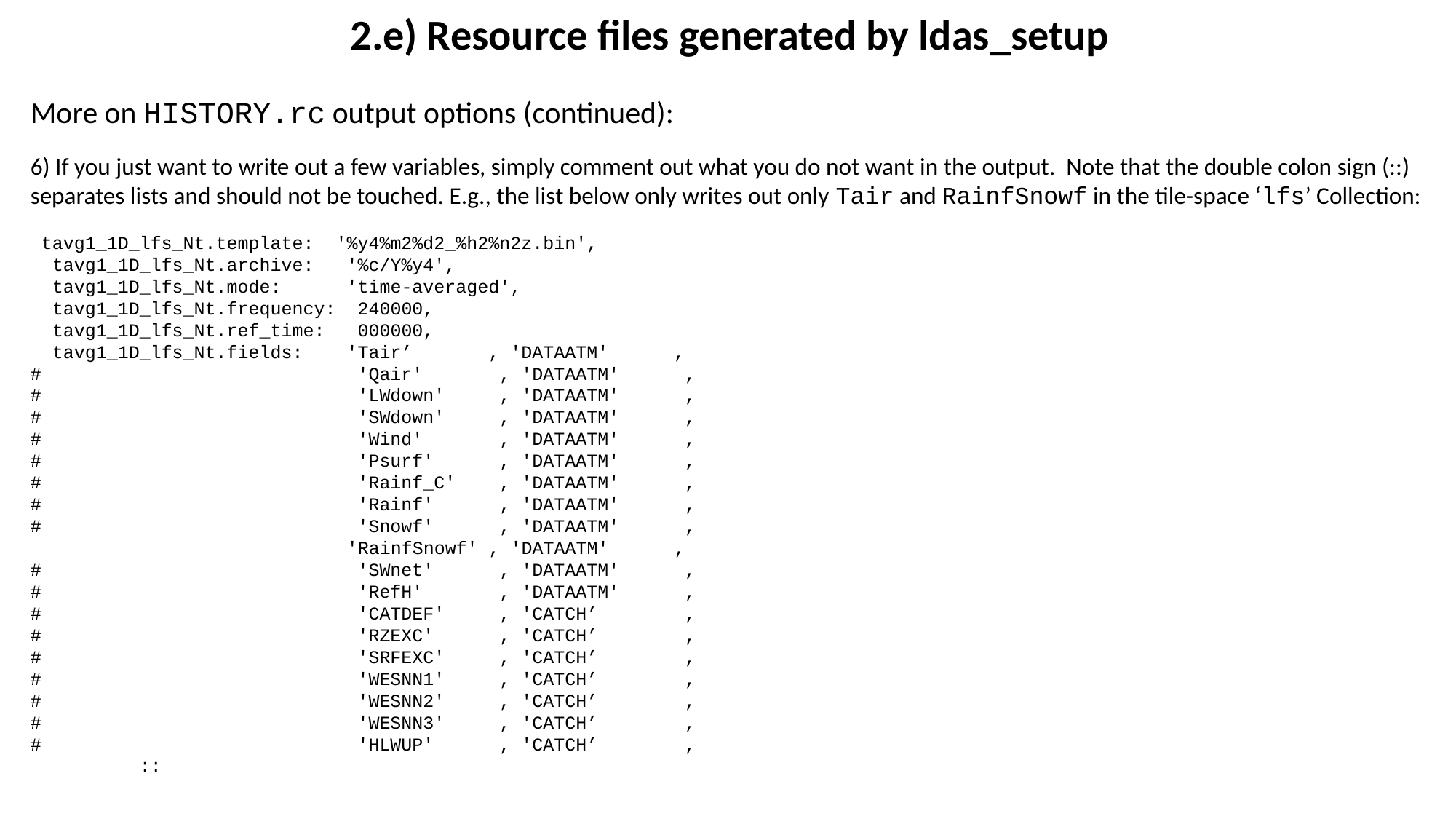

2.e) Resource files generated by ldas_setup
More on HISTORY.rc output options (continued):

6) If you just want to write out a few variables, simply comment out what you do not want in the output.  Note that the double colon sign (::) separates lists and should not be touched. E.g., the list below only writes out only Tair and RainfSnowf in the tile-space ‘lfs’ Collection:

 tavg1_1D_lfs_Nt.template:  '%y4%m2%d2_%h2%n2z.bin',
  tavg1_1D_lfs_Nt.archive:   '%c/Y%y4',
  tavg1_1D_lfs_Nt.mode:      'time-averaged',
  tavg1_1D_lfs_Nt.frequency:  240000,
  tavg1_1D_lfs_Nt.ref_time:   000000,
  tavg1_1D_lfs_Nt.fields:    'Tair’       , 'DATAATM'      ,
#                             'Qair'       , 'DATAATM'      ,
#                             'LWdown'     , 'DATAATM'      ,
#                             'SWdown'     , 'DATAATM'      ,
#                             'Wind'       , 'DATAATM'      ,
#                             'Psurf'      , 'DATAATM'      ,
#                             'Rainf_C'    , 'DATAATM'      ,
#                             'Rainf'      , 'DATAATM'      ,
#                             'Snowf'      , 'DATAATM'      ,
                             'RainfSnowf' , 'DATAATM'      ,
#                             'SWnet'      , 'DATAATM'      ,
#                             'RefH'       , 'DATAATM'      ,
#                             'CATDEF'     , 'CATCH’        ,
#                             'RZEXC'      , 'CATCH’        ,
#                             'SRFEXC'     , 'CATCH’        ,
#                             'WESNN1'     , 'CATCH’        ,
#                             'WESNN2'     , 'CATCH’        ,
#                             'WESNN3'     , 'CATCH’        ,
#                             'HLWUP'      , 'CATCH’        ,
          ::